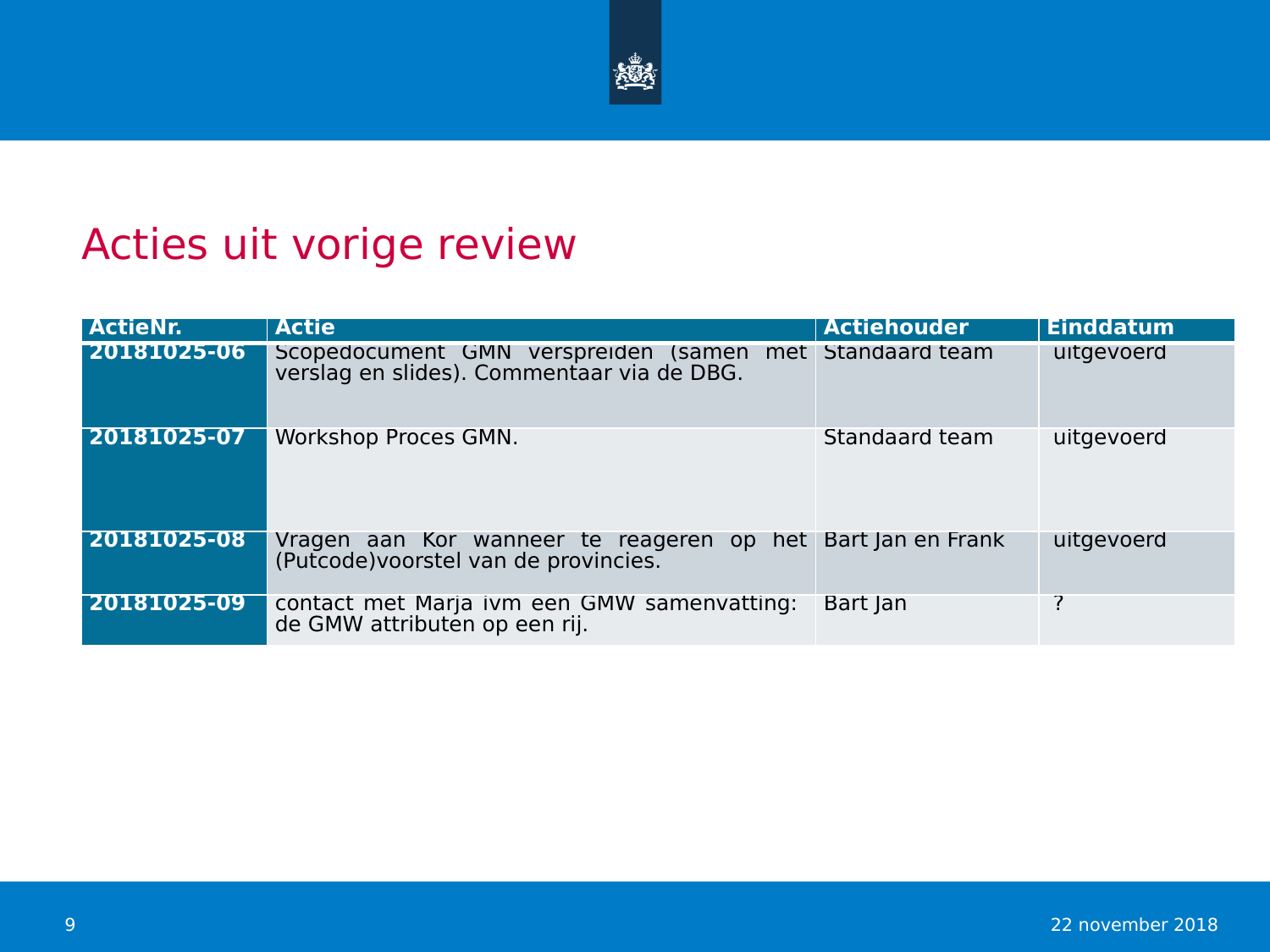

# Acties uit vorige review
| ActieNr. | Actie | Actiehouder | Einddatum |
| --- | --- | --- | --- |
| 20181025-06 | Scopedocument GMN verspreiden (samen met verslag en slides). Commentaar via de DBG. | Standaard team | uitgevoerd |
| 20181025-07 | Workshop Proces GMN. | Standaard team | uitgevoerd |
| 20181025-08 | Vragen aan Kor wanneer te reageren op het (Putcode)voorstel van de provincies. | Bart Jan en Frank | uitgevoerd |
| 20181025-09 | contact met Marja ivm een GMW samenvatting: de GMW attributen op een rij. | Bart Jan | ? |
9
22 november 2018